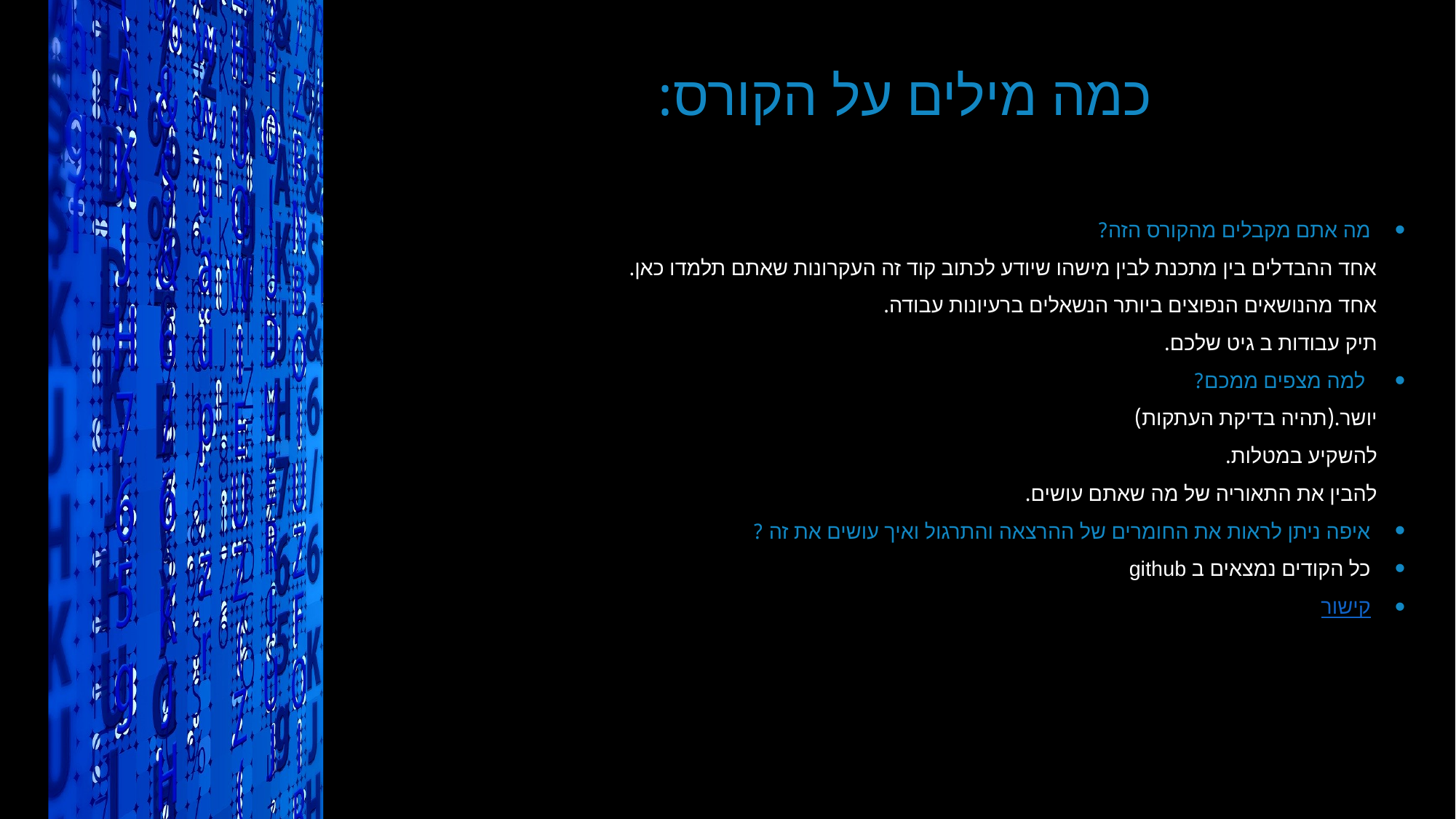

# כמה מילים על הקורס:
מה אתם מקבלים מהקורס הזה?
     אחד ההבדלים בין מתכנת לבין מישהו שיודע לכתוב קוד זה העקרונות שאתם תלמדו כאן.
     אחד מהנושאים הנפוצים ביותר הנשאלים ברעיונות עבודה.
     תיק עבודות ב גיט שלכם.
 למה מצפים ממכם?
     יושר.(תהיה בדיקת העתקות)
     להשקיע במטלות.
     להבין את התאוריה של מה שאתם עושים.
איפה ניתן לראות את החומרים של ההרצאה והתרגול ואיך עושים את זה ?
כל הקודים נמצאים ב github
קישור